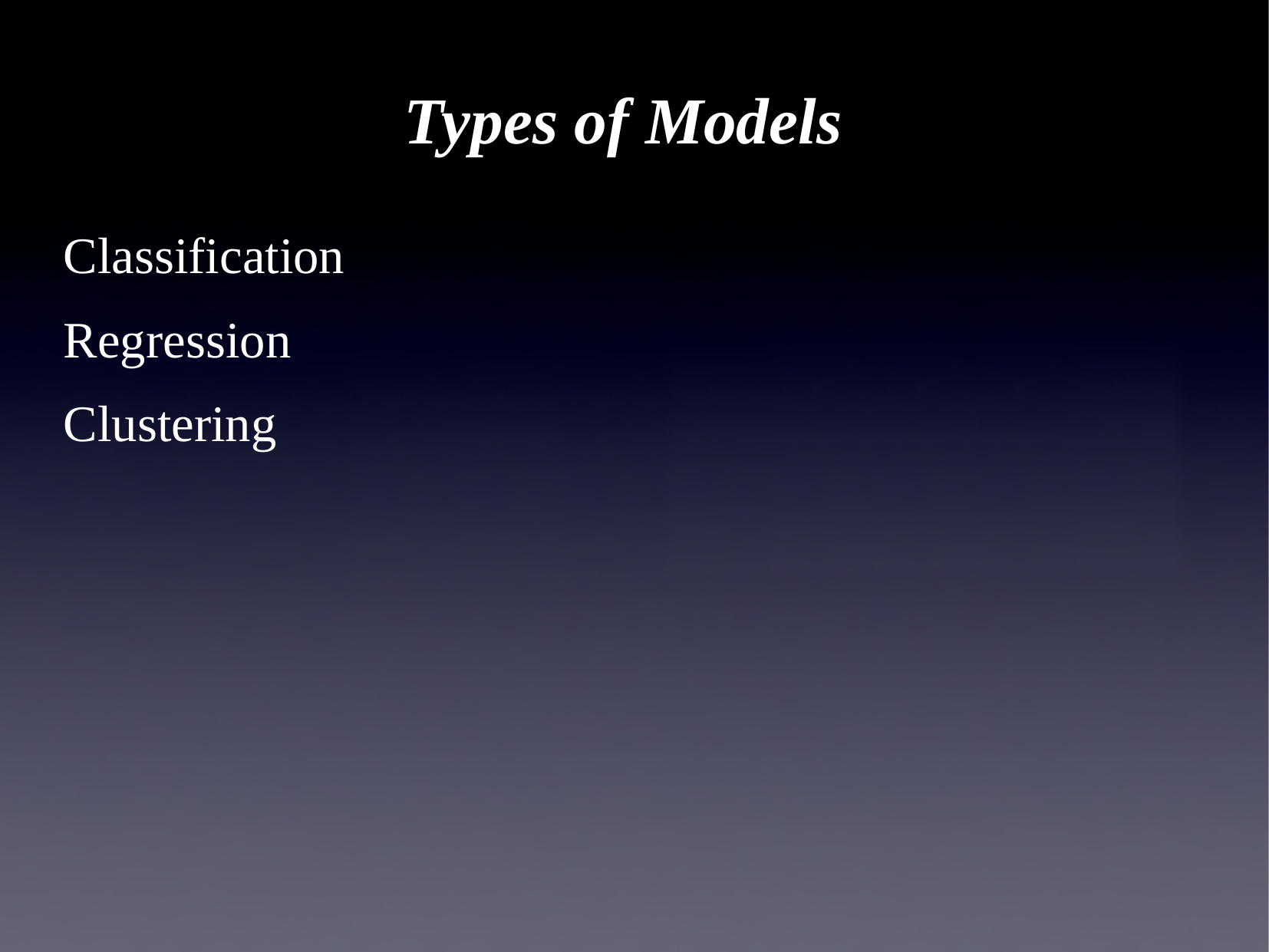

# Types of Models
Classification
Regression
Clustering